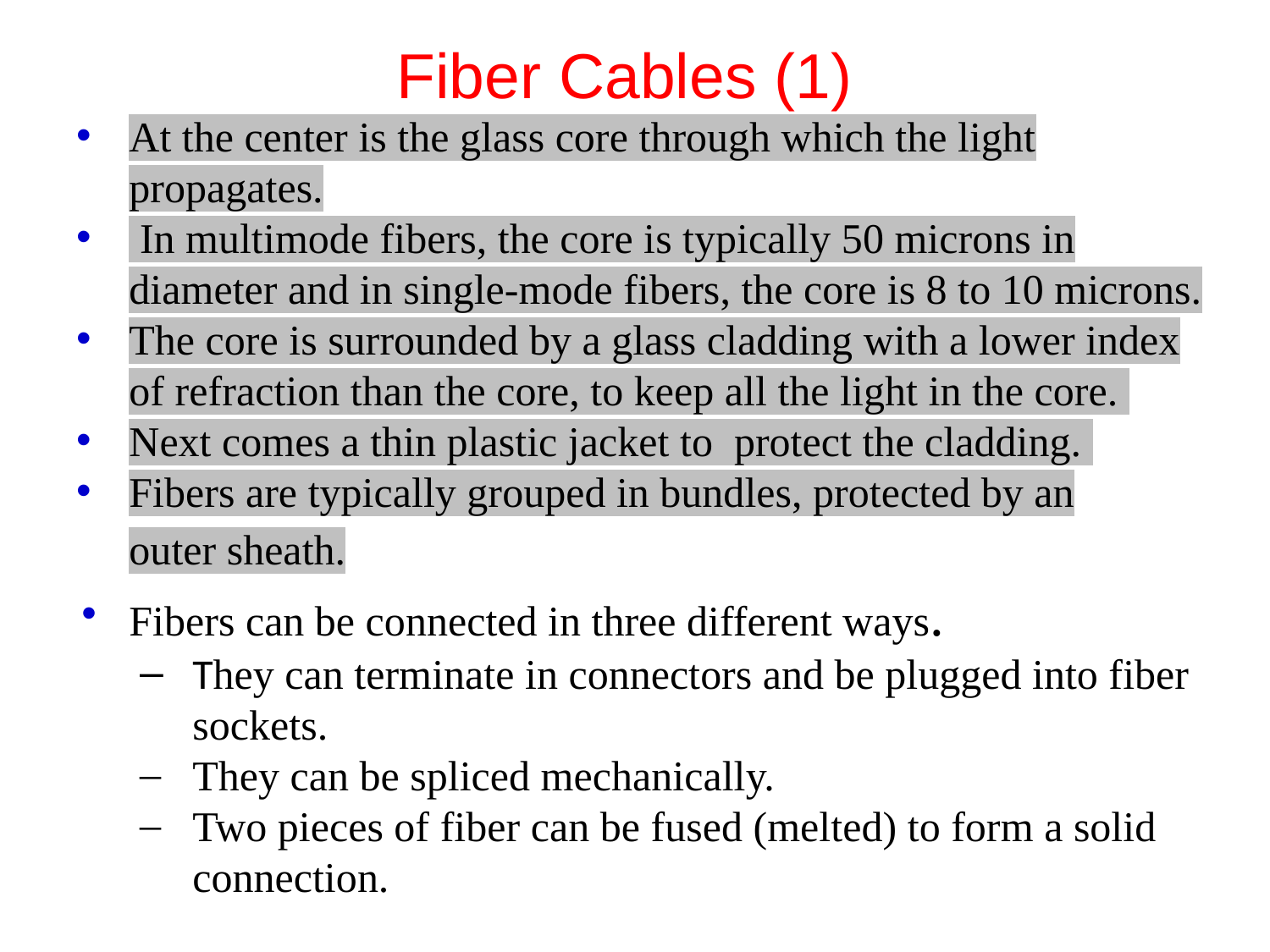

# Fiber Cables (1)
At the center is the glass core through which the light propagates.
 In multimode fibers, the core is typically 50 microns in diameter and in single-mode fibers, the core is 8 to 10 microns.
The core is surrounded by a glass cladding with a lower index of refraction than the core, to keep all the light in the core.
Next comes a thin plastic jacket to  protect the cladding.
Fibers are typically grouped in bundles, protected by an
outer sheath.
Fibers can be connected in three different ways.
They can terminate in connectors and be plugged into fiber sockets.
They can be spliced mechanically.
Two pieces of fiber can be fused (melted) to form a solid connection.